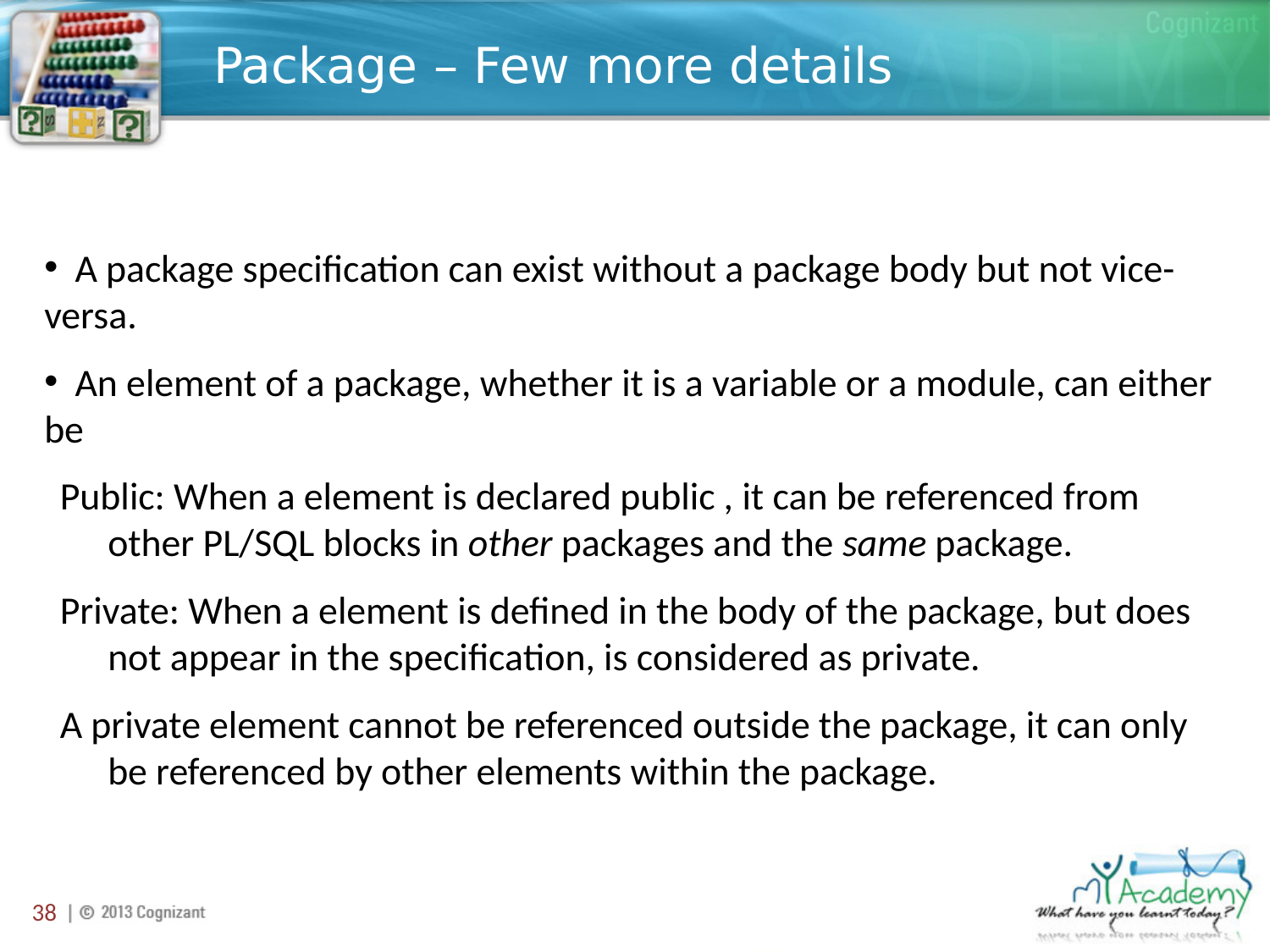

# Package – Few more details

  A package specification can exist without a package body but not vice-versa.
  An element of a package, whether it is a variable or a module, can either be
Public: When a element is declared public , it can be referenced from other PL/SQL blocks in other packages and the same package.
Private: When a element is defined in the body of the package, but does not appear in the specification, is considered as private.
A private element cannot be referenced outside the package, it can only be referenced by other elements within the package.
38